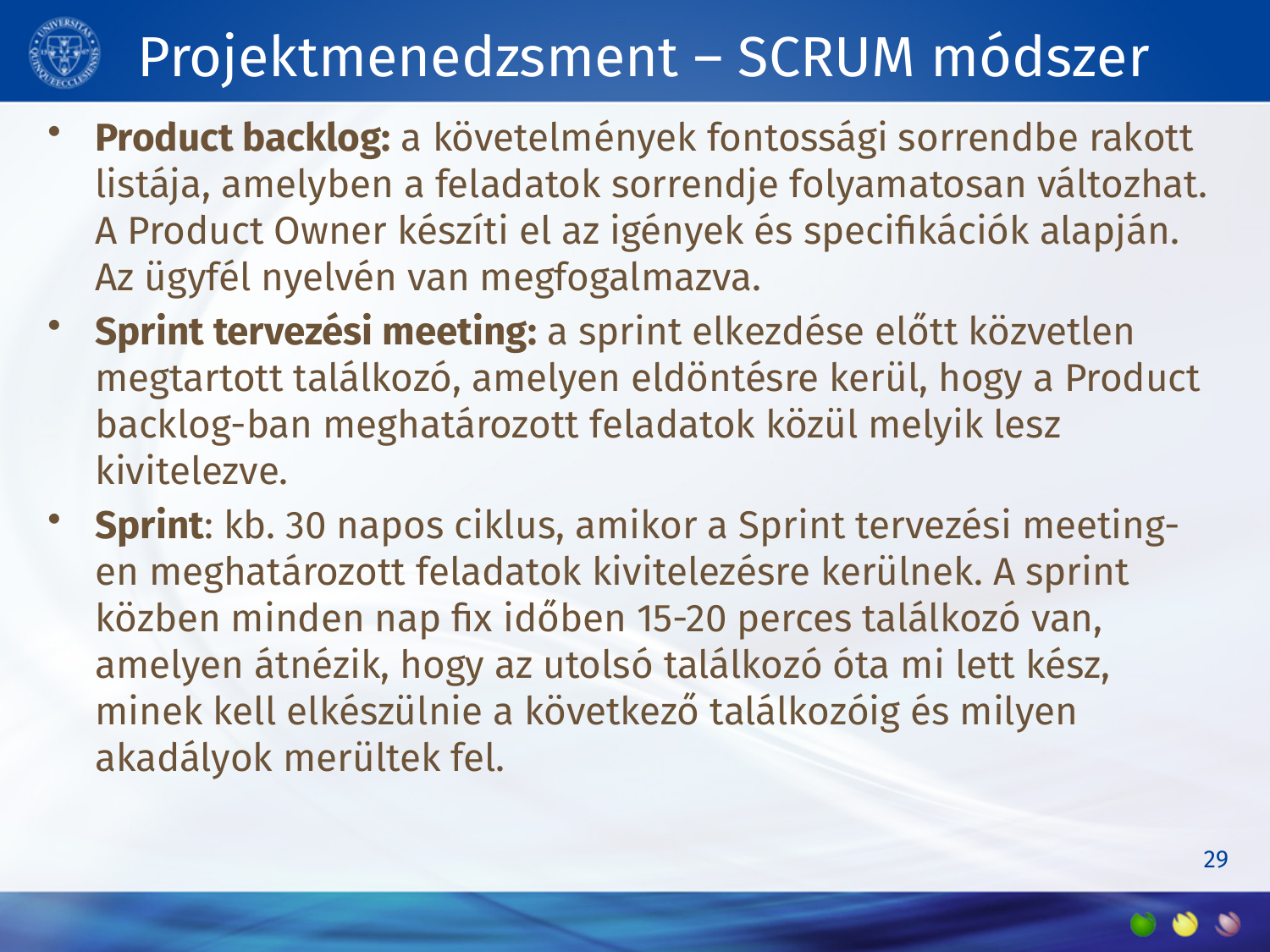

# Projektmenedzsment – SCRUM módszer
Product backlog: a követelmények fontossági sorrendbe rakott listája, amelyben a feladatok sorrendje folyamatosan változhat. A Product Owner készíti el az igények és specifikációk alapján. Az ügyfél nyelvén van megfogalmazva.
Sprint tervezési meeting: a sprint elkezdése előtt közvetlen megtartott találkozó, amelyen eldöntésre kerül, hogy a Product backlog-ban meghatározott feladatok közül melyik lesz kivitelezve.
Sprint: kb. 30 napos ciklus, amikor a Sprint tervezési meeting-en meghatározott feladatok kivitelezésre kerülnek. A sprint közben minden nap fix időben 15-20 perces találkozó van, amelyen átnézik, hogy az utolsó találkozó óta mi lett kész, minek kell elkészülnie a következő találkozóig és milyen akadályok merültek fel.

29